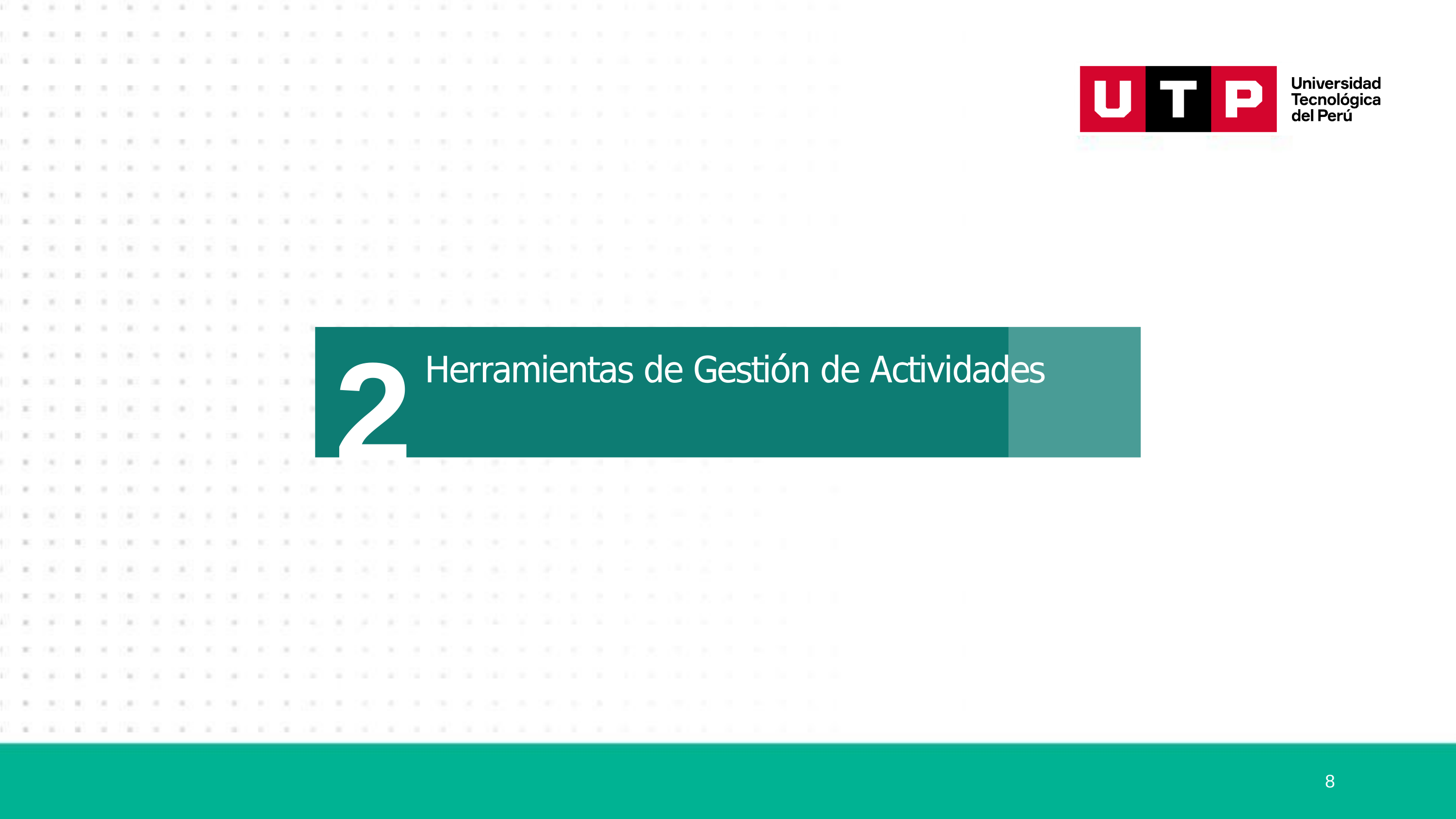

# 2

Herramientas de Gestión de Actividades
8